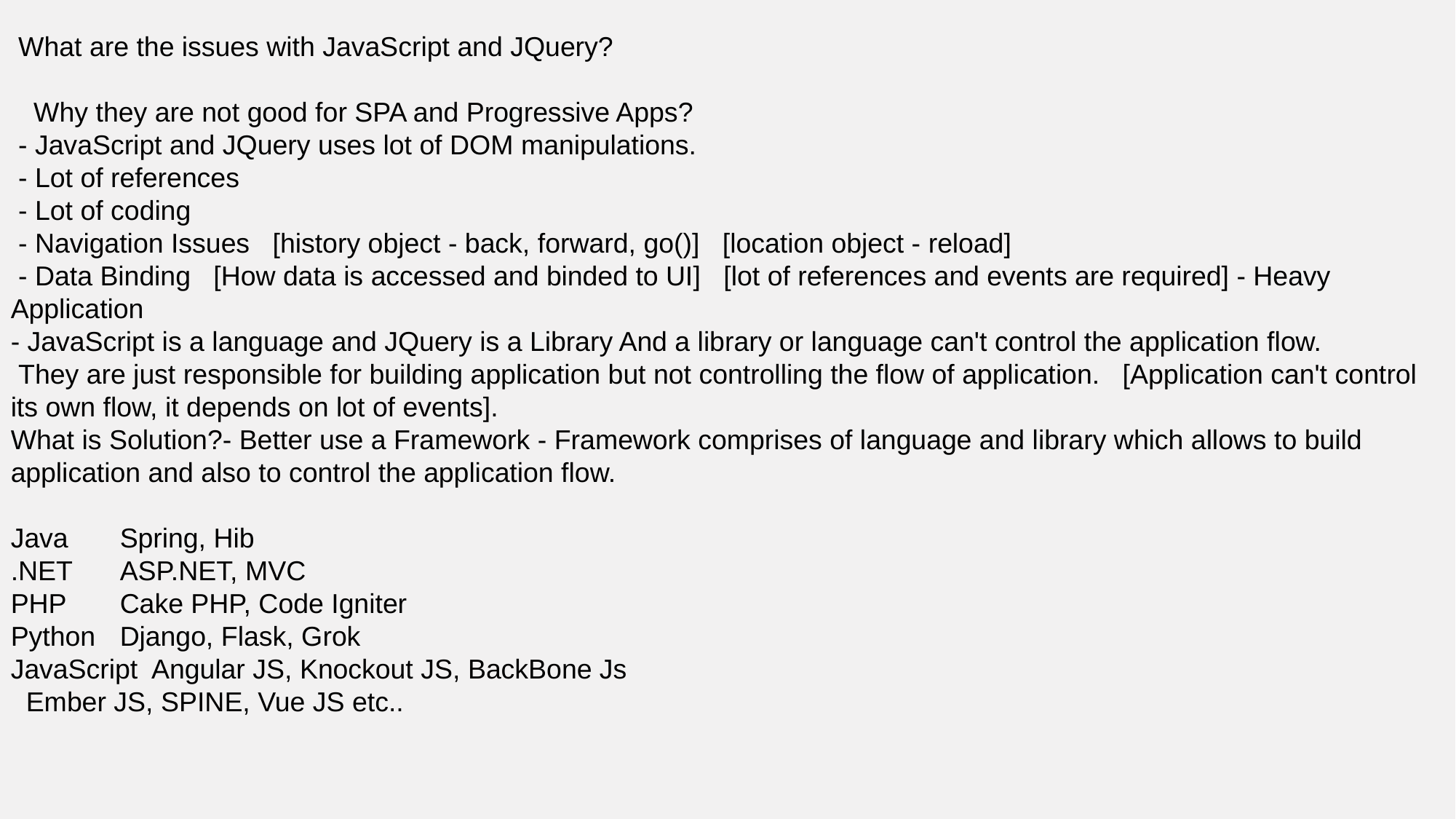

What are the issues with JavaScript and JQuery?

   Why they are not good for SPA and Progressive Apps?
 - JavaScript and JQuery uses lot of DOM manipulations.
 - Lot of references
 - Lot of coding
 - Navigation Issues   [history object - back, forward, go()]   [location object - reload]
 - Data Binding   [How data is accessed and binded to UI]   [lot of references and events are required] - Heavy Application
- JavaScript is a language and JQuery is a Library And a library or language can't control the application flow.
 They are just responsible for building application but not controlling the flow of application.   [Application can't control its own flow, it depends on lot of events].
What is Solution?- Better use a Framework - Framework comprises of language and library which allows to build application and also to control the application flow.

Java	Spring, Hib
.NET	ASP.NET, MVC
PHP	Cake PHP, Code Igniter
Python	Django, Flask, Grok
JavaScript  Angular JS, Knockout JS, BackBone Js
  Ember JS, SPINE, Vue JS etc..